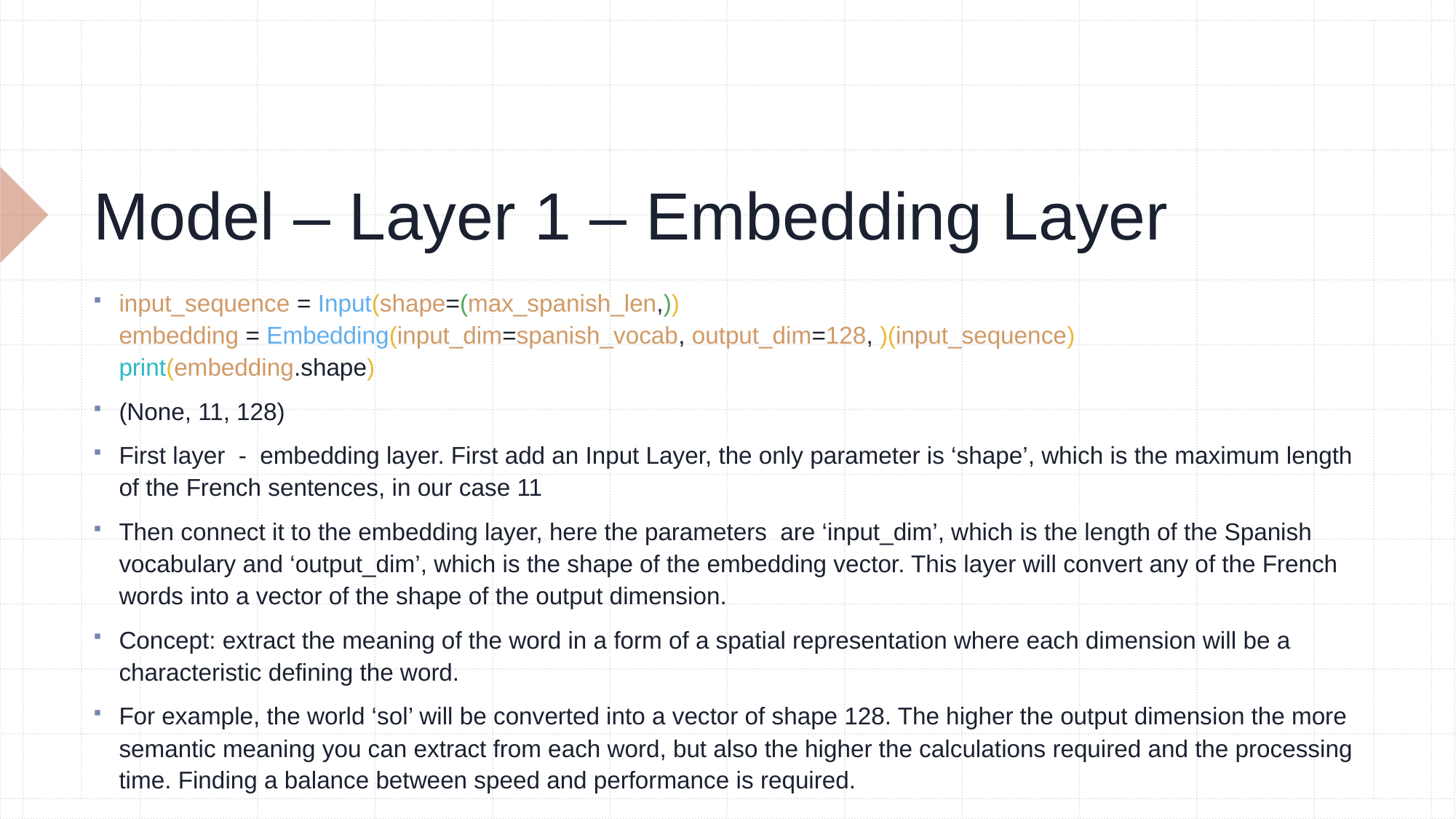

# Model – Layer 1 – Embedding Layer
input_sequence = Input(shape=(max_spanish_len,))
embedding = Embedding(input_dim=spanish_vocab, output_dim=128, )(input_sequence)
print(embedding.shape)
(None, 11, 128)
First layer  -  embedding layer. First add an Input Layer, the only parameter is ‘shape’, which is the maximum length of the French sentences, in our case 11
Then connect it to the embedding layer, here the parameters  are ‘input_dim’, which is the length of the Spanish vocabulary and ‘output_dim’, which is the shape of the embedding vector. This layer will convert any of the French words into a vector of the shape of the output dimension.
Concept: extract the meaning of the word in a form of a spatial representation where each dimension will be a characteristic defining the word.
For example, the world ‘sol’ will be converted into a vector of shape 128. The higher the output dimension the more semantic meaning you can extract from each word, but also the higher the calculations required and the processing time. Finding a balance between speed and performance is required.